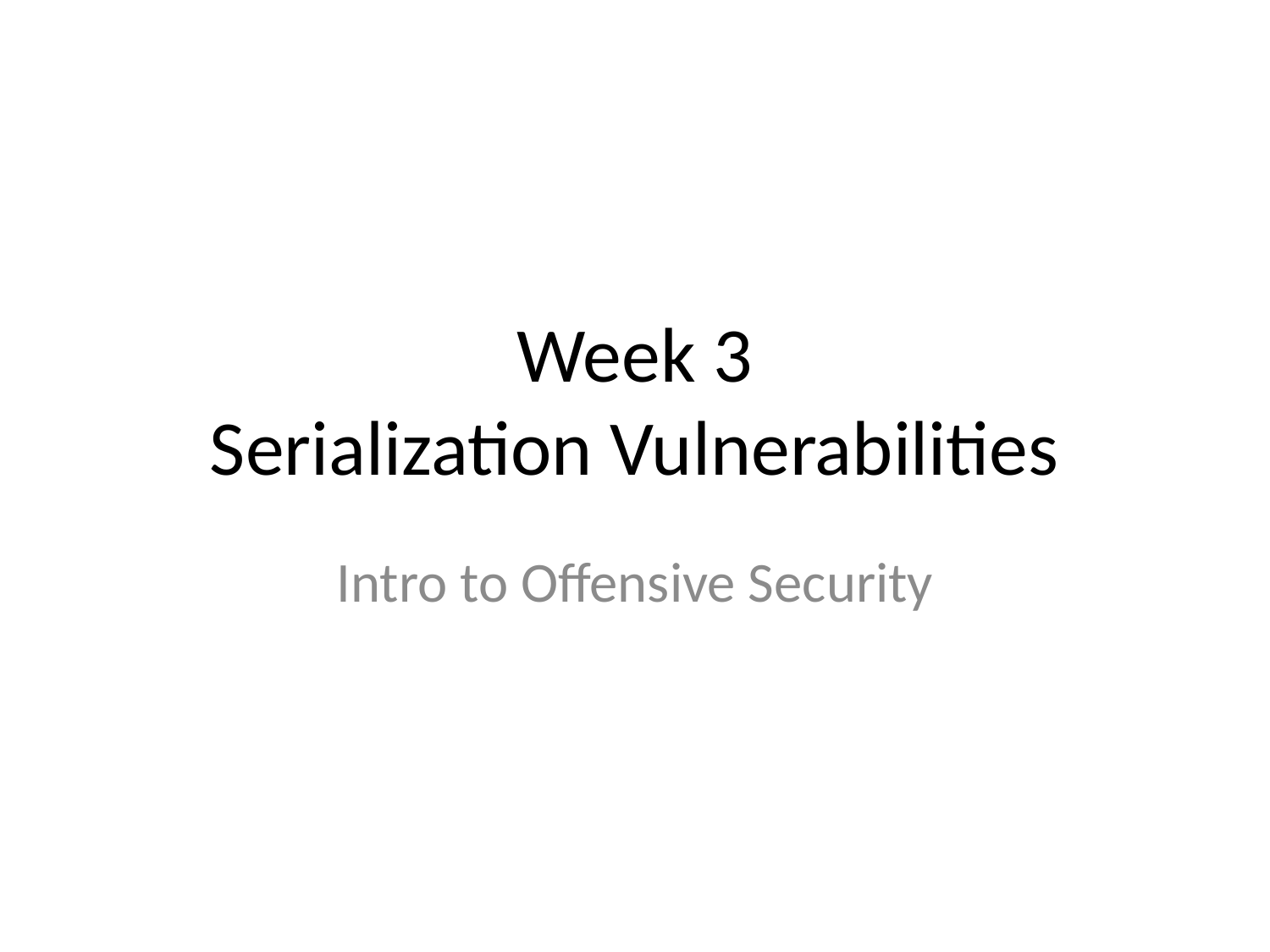

# Week 3 Serialization Vulnerabilities
Intro to Offensive Security